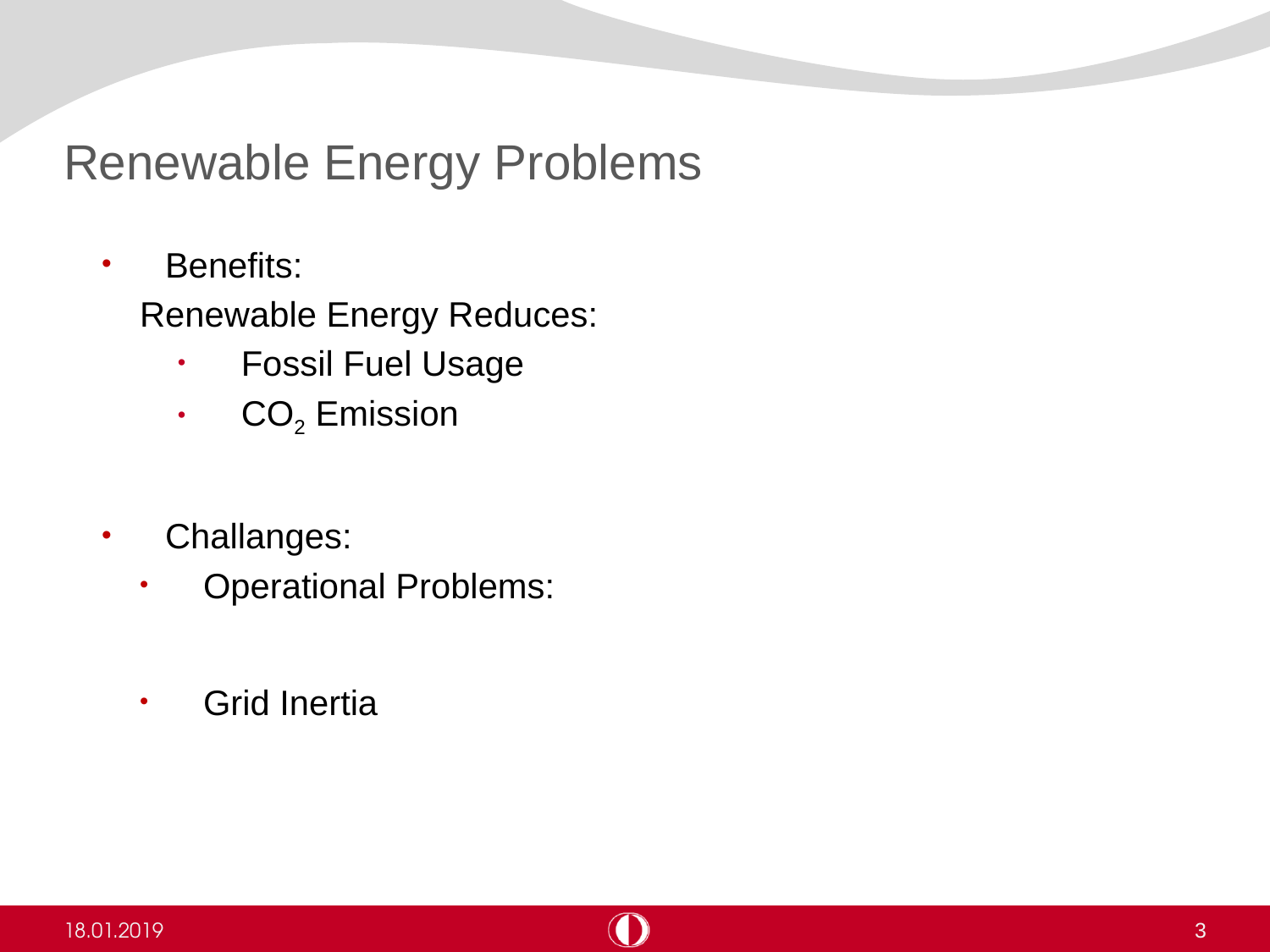

# Renewable Energy Problems
Benefits:
Renewable Energy Reduces:
Fossil Fuel Usage
CO2 Emission

Challanges:
Operational Problems:

Grid Inertia
18.01.2019
3